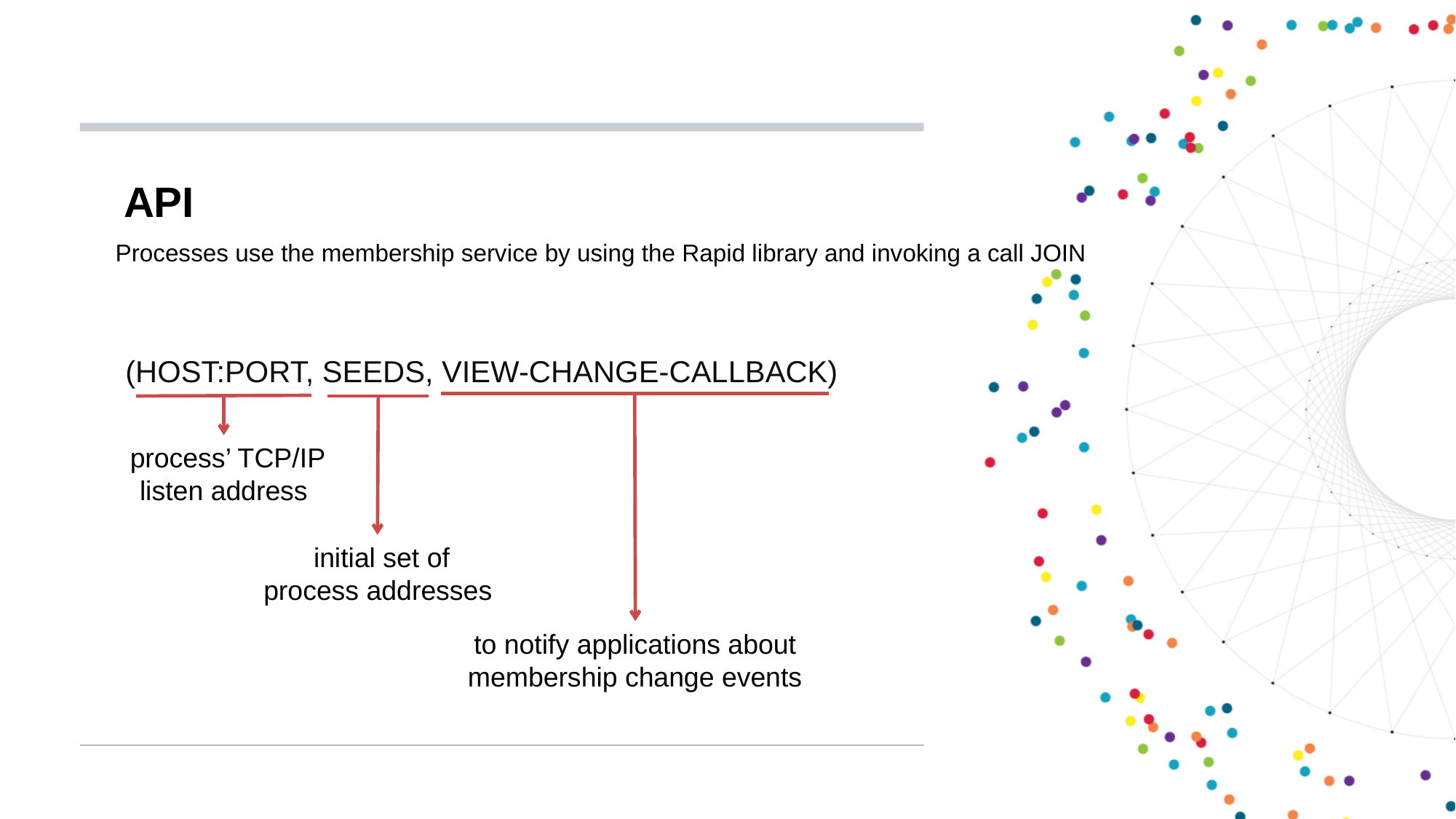

API
Processes use the membership service by using the Rapid library and invoking a call JOIN
(HOST:PORT, SEEDS, VIEW-CHANGE-CALLBACK)
 process’ TCP/IP listen address
 initial set of process addresses
to notify applications about membership change events